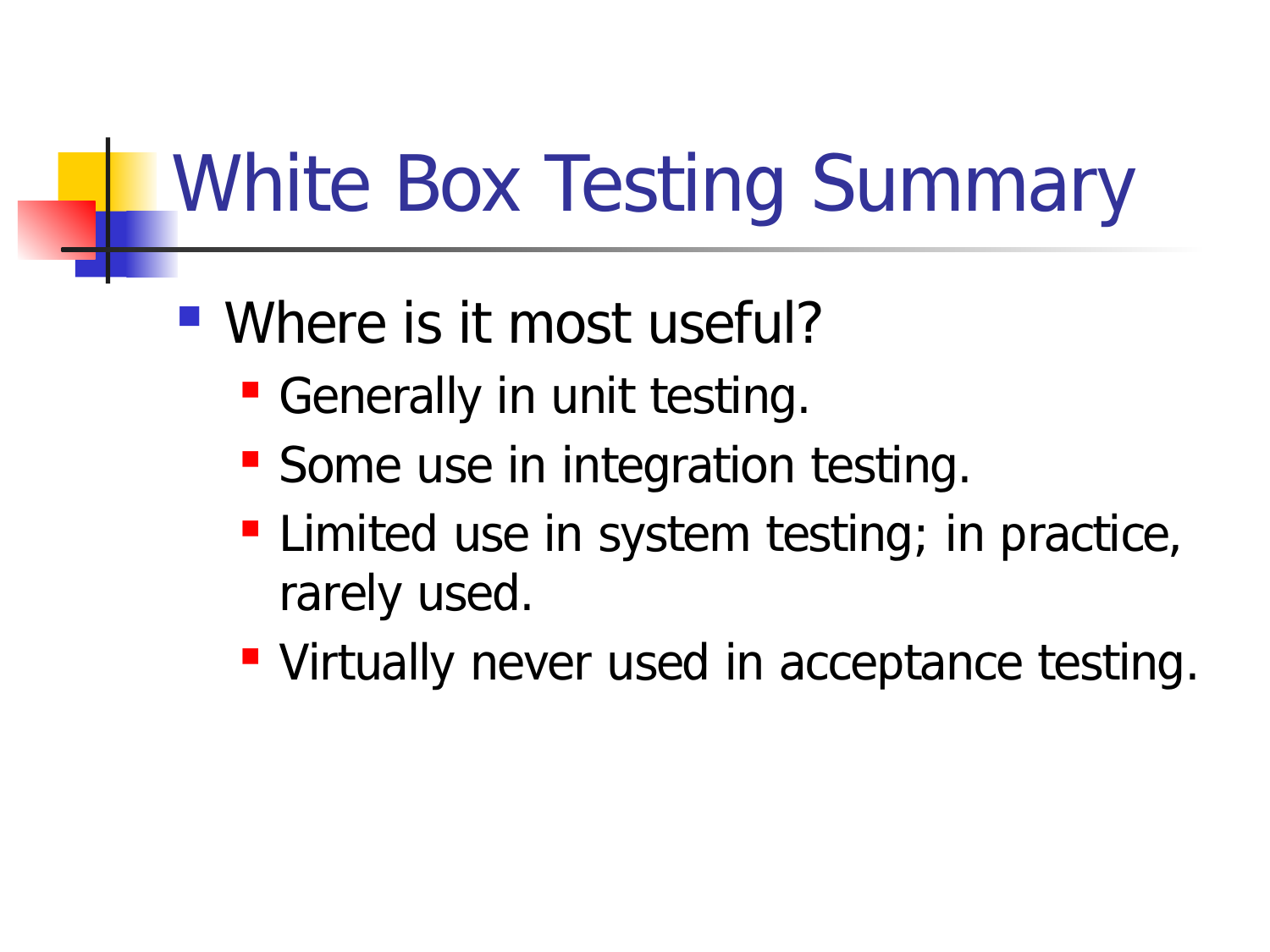

# White Box Testing Summary
Where is it most useful?
Generally in unit testing.
Some use in integration testing.
Limited use in system testing; in practice, rarely used.
Virtually never used in acceptance testing.